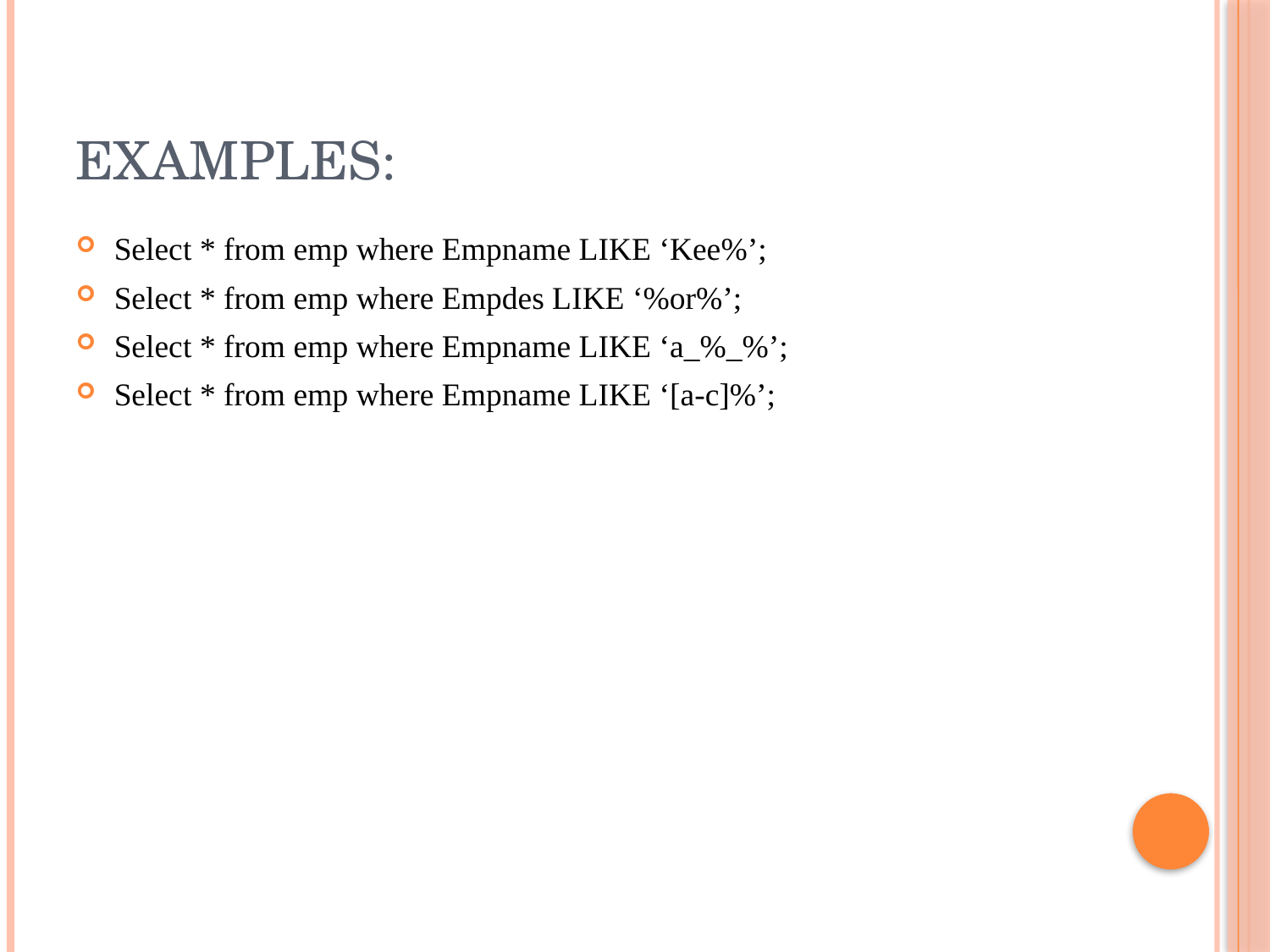

# Examples:
Select * from emp where Empname LIKE ‘Kee%’;
Select * from emp where Empdes LIKE ‘%or%’;
Select * from emp where Empname LIKE ‘a_%_%’;
Select * from emp where Empname LIKE ‘[a-c]%’;